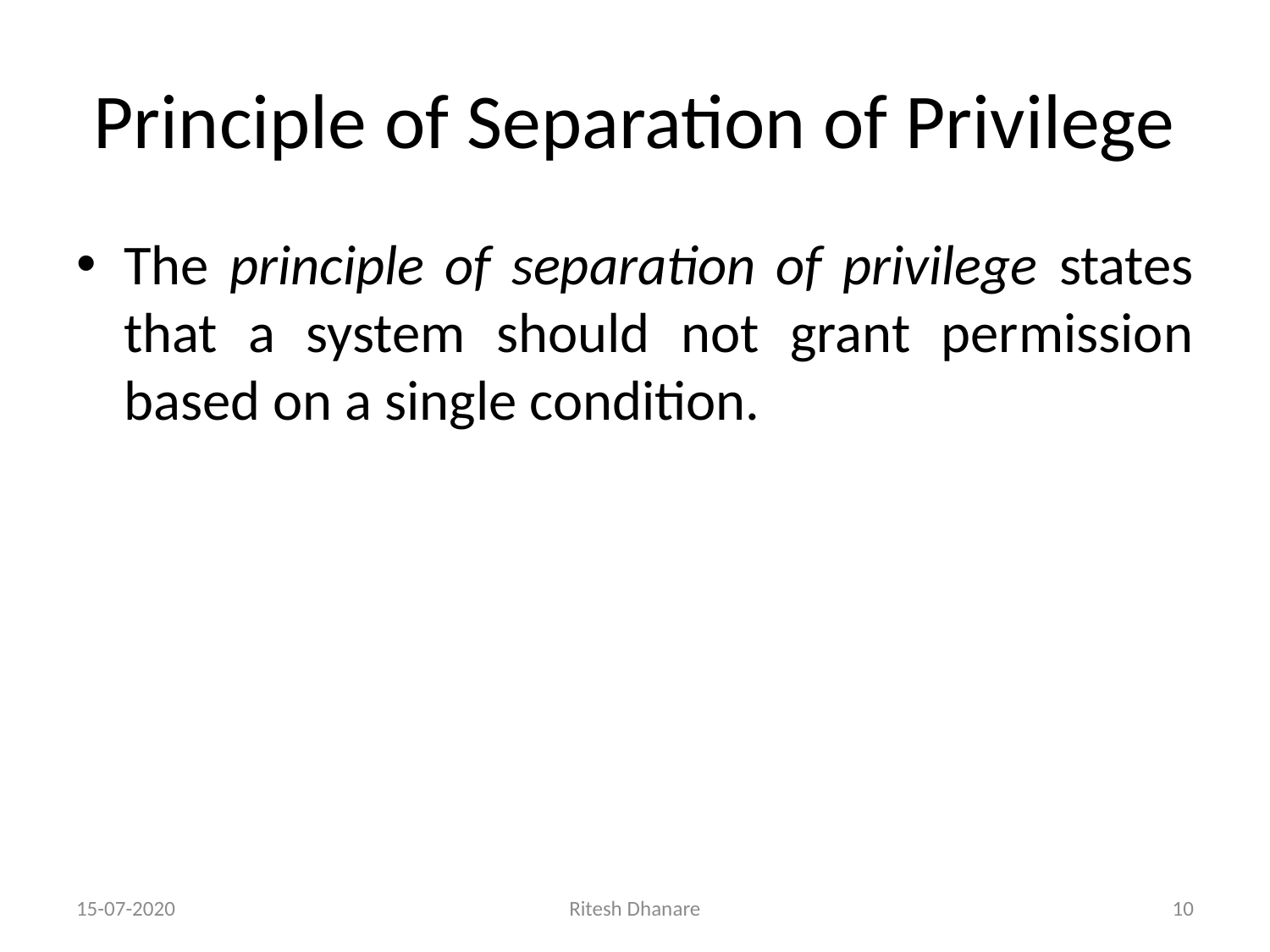

# Principle of Separation of Privilege
The principle of separation of privilege states that a system should not grant permission based on a single condition.
15-07-2020
Ritesh Dhanare
10